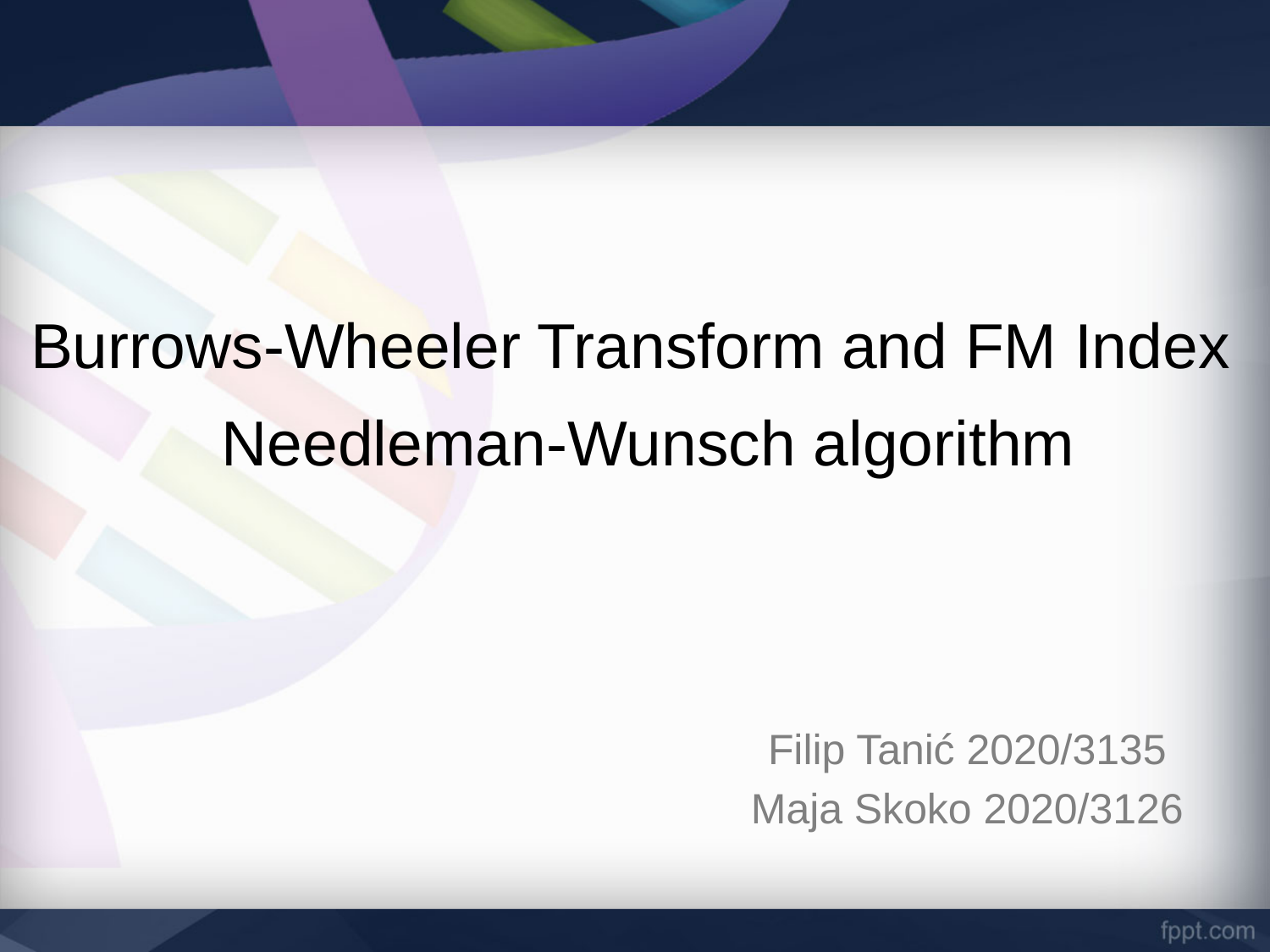

# Burrows-Wheeler Transform and FM Index
Needleman-Wunsch algorithm
Filip Tanić 2020/3135
Maja Skoko 2020/3126